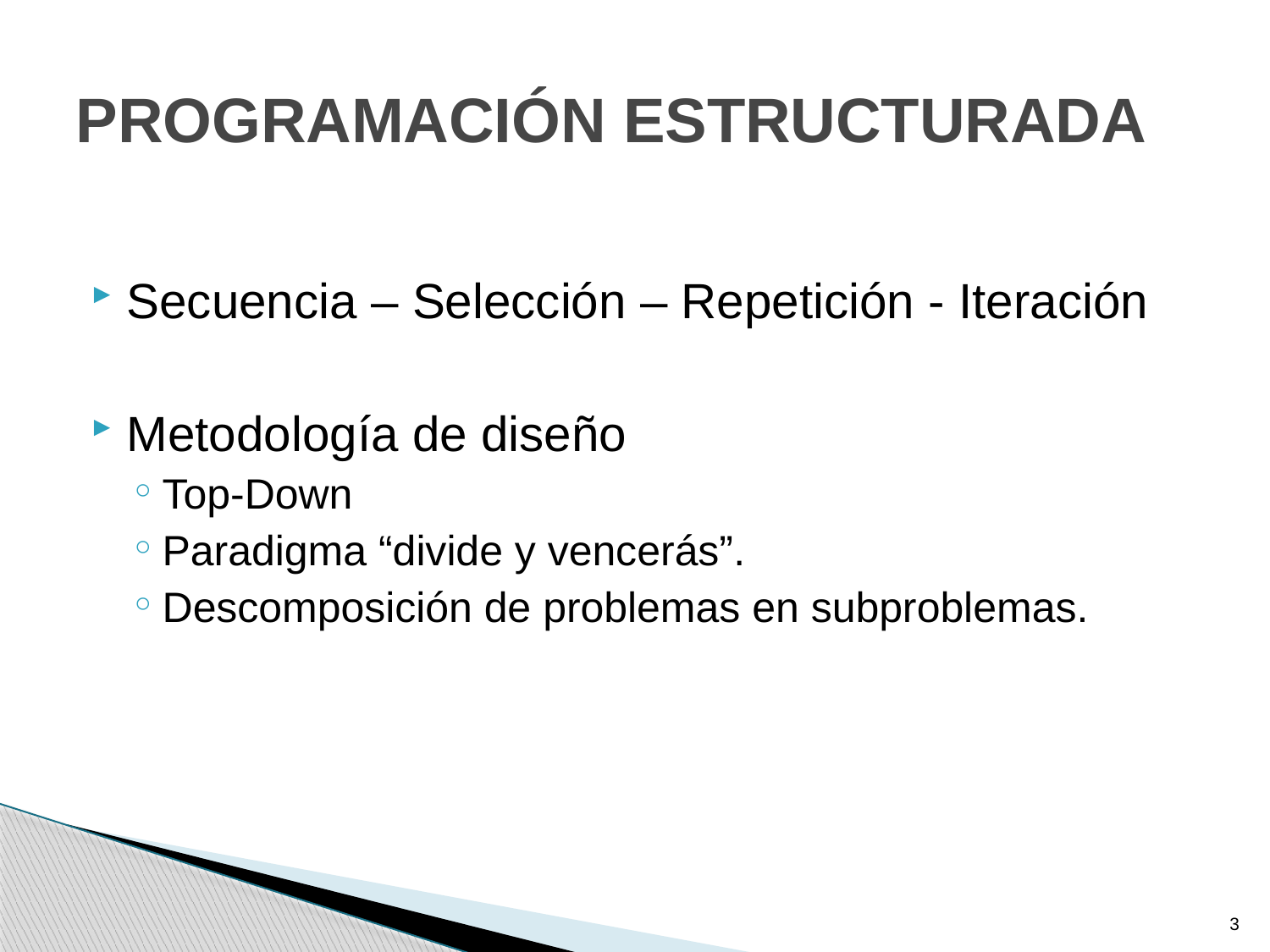

# PROGRAMACIÓN ESTRUCTURADA

Secuencia – Selección – Repetición - Iteración

Metodología de diseño
Top-Down
Paradigma “divide y vencerás”.
Descomposición de problemas en subproblemas.

3